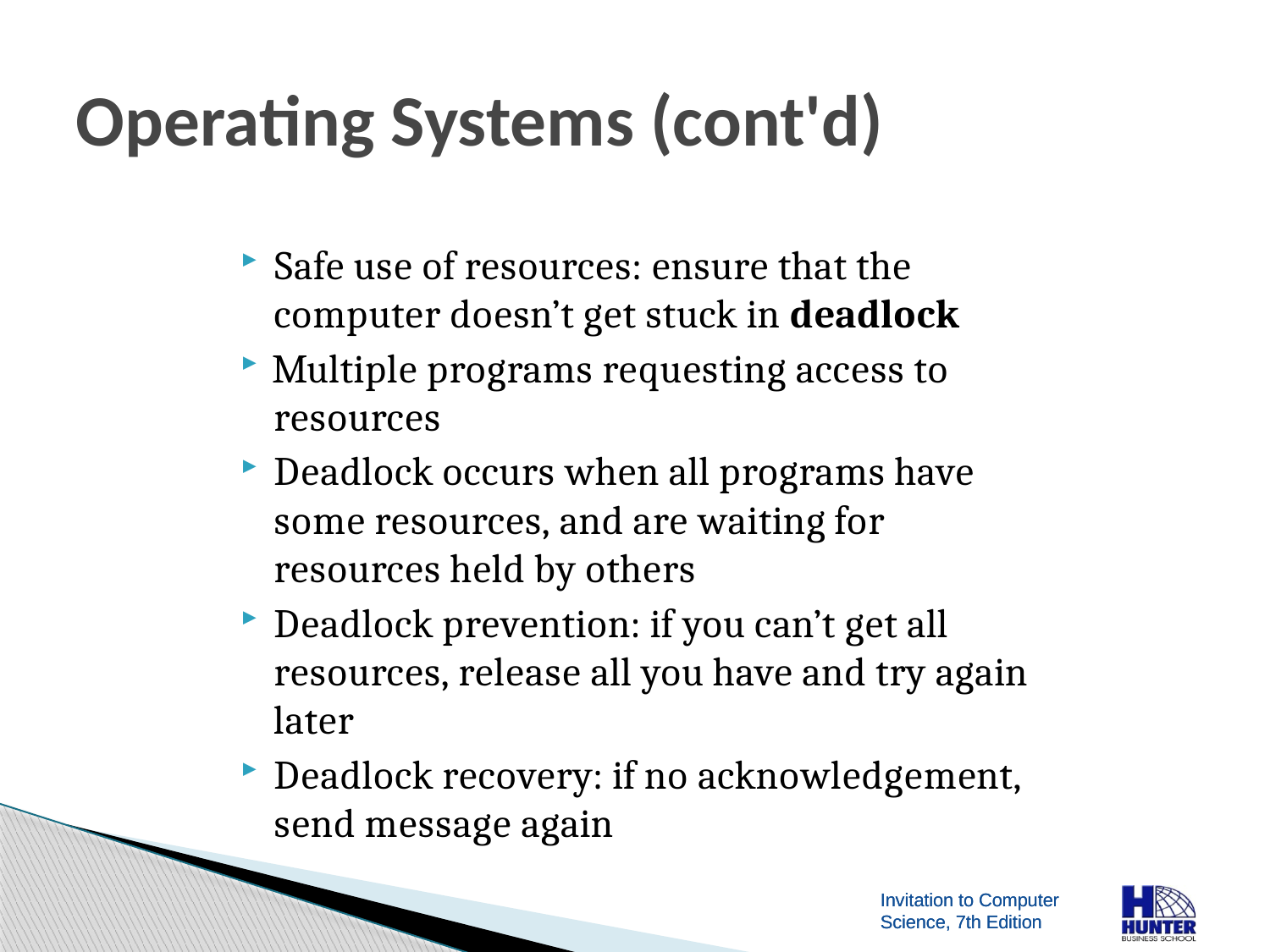

# Operating Systems (cont'd)
Safe use of resources: ensure that the computer doesn’t get stuck in deadlock
Multiple programs requesting access to resources
Deadlock occurs when all programs have some resources, and are waiting for resources held by others
Deadlock prevention: if you can’t get all resources, release all you have and try again later
Deadlock recovery: if no acknowledgement, send message again